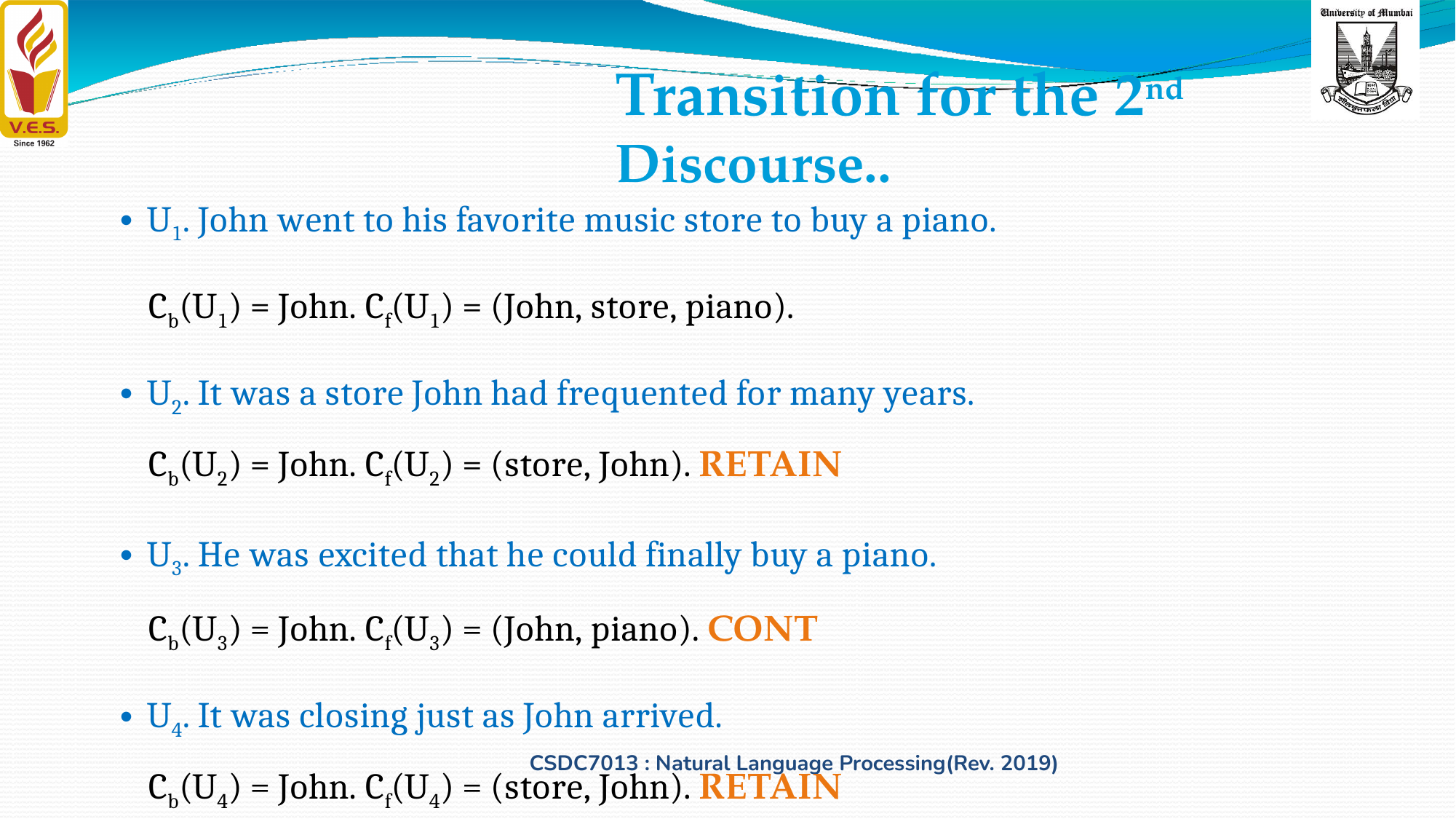

# Transition for the 2nd Discourse..
U1. John went to his favorite music store to buy a piano.
Cb(U1) = John. Cf(U1) = (John, store, piano).
U2. It was a store John had frequented for many years.
Cb(U2) = John. Cf(U2) = (store, John). RETAIN
U3. He was excited that he could finally buy a piano.  Cb(U3) = John. Cf(U3) = (John, piano). CONT
U4. It was closing just as John arrived.
Cb(U4) = John. Cf(U4) = (store, John). RETAIN